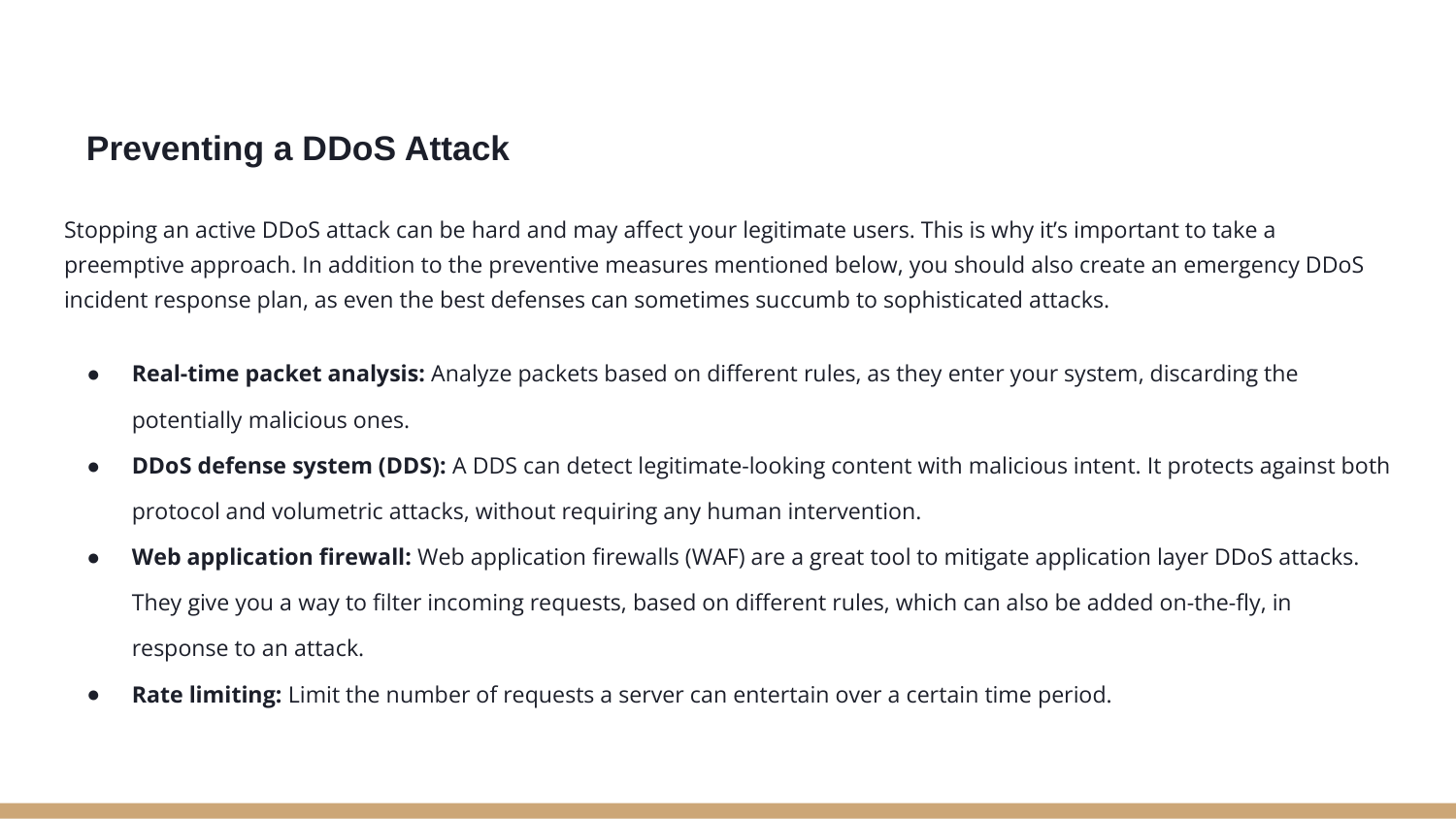

# Preventing a DDoS Attack
Stopping an active DDoS attack can be hard and may affect your legitimate users. This is why it’s important to take a preemptive approach. In addition to the preventive measures mentioned below, you should also create an emergency DDoS incident response plan, as even the best defenses can sometimes succumb to sophisticated attacks.
Real-time packet analysis: Analyze packets based on different rules, as they enter your system, discarding the potentially malicious ones.
DDoS defense system (DDS): A DDS can detect legitimate-looking content with malicious intent. It protects against both protocol and volumetric attacks, without requiring any human intervention.
Web application firewall: Web application firewalls (WAF) are a great tool to mitigate application layer DDoS attacks. They give you a way to filter incoming requests, based on different rules, which can also be added on-the-fly, in response to an attack.
Rate limiting: Limit the number of requests a server can entertain over a certain time period.